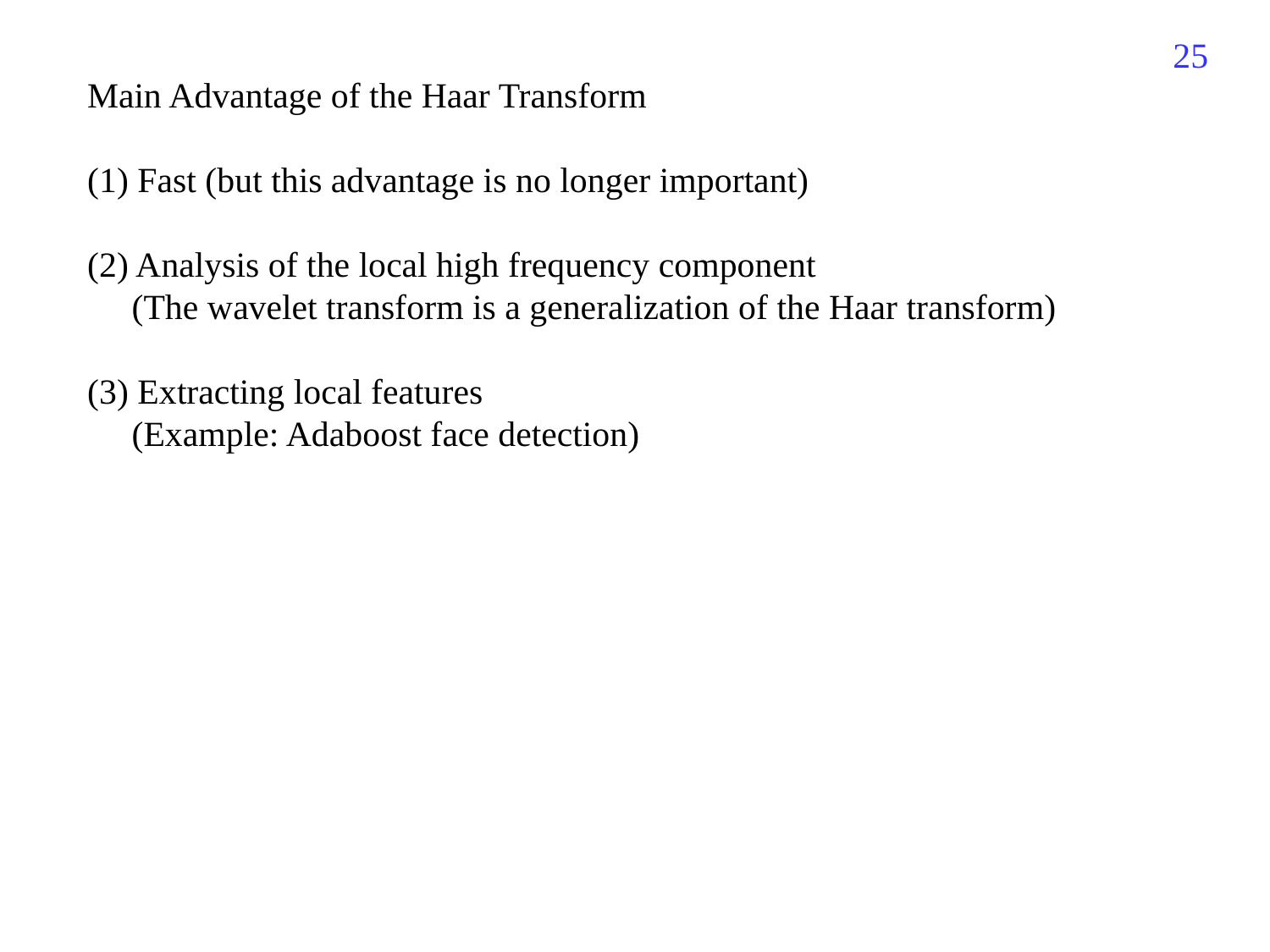

25
Main Advantage of the Haar Transform

(1) Fast (but this advantage is no longer important)

(2) Analysis of the local high frequency component
     (The wavelet transform is a generalization of the Haar transform)

(3) Extracting local features
     (Example: Adaboost face detection)